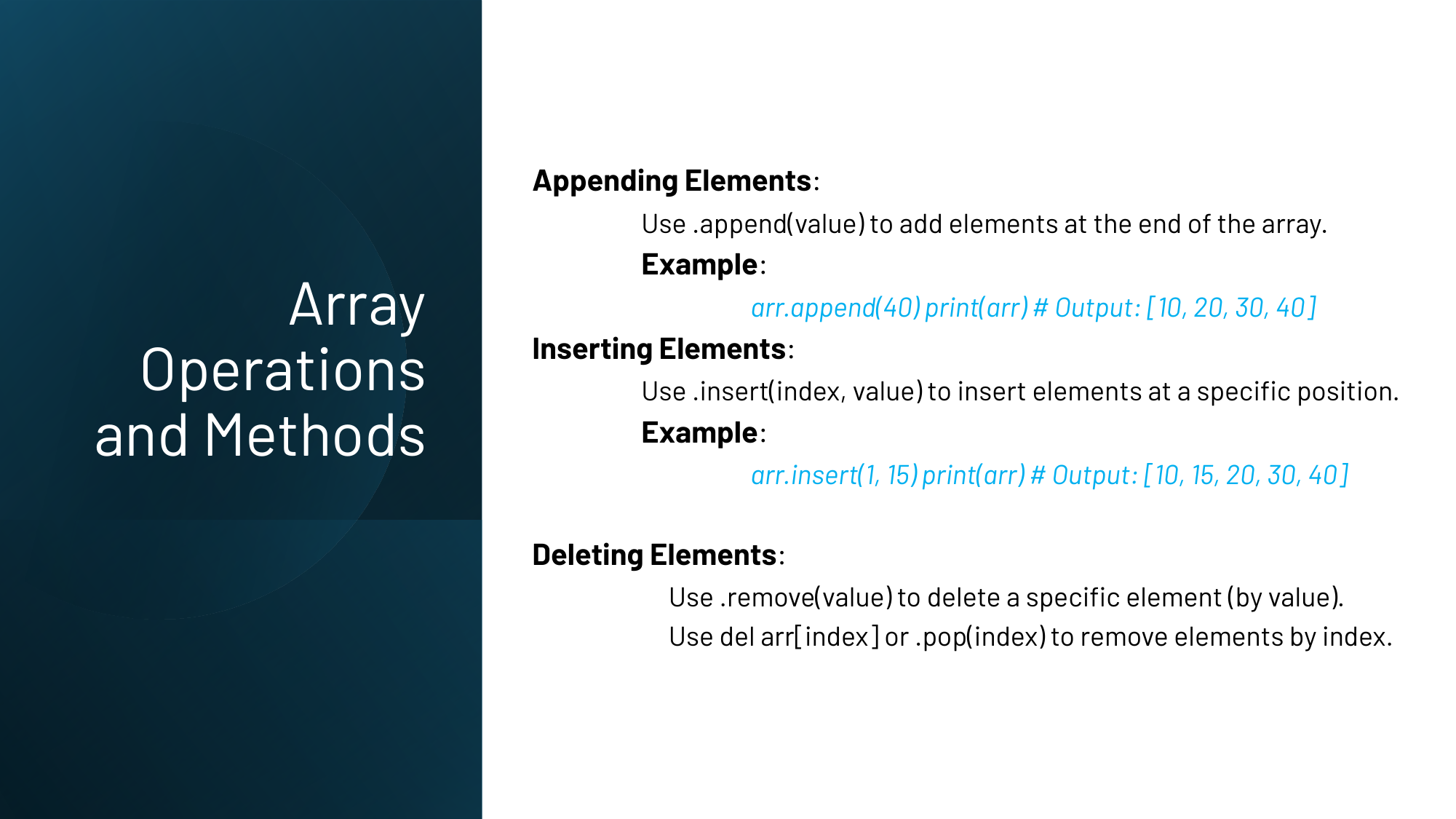

Array Operations and Methods
Appending Elements:
	Use .append(value) to add elements at the end of the array.
	Example:
		arr.append(40) print(arr) # Output: [10, 20, 30, 40]
Inserting Elements:
	Use .insert(index, value) to insert elements at a specific position.
Example:
	arr.insert(1, 15) print(arr) # Output: [10, 15, 20, 30, 40]

Deleting Elements:
	Use .remove(value) to delete a specific element (by value).
	Use del arr[index] or .pop(index) to remove elements by index.